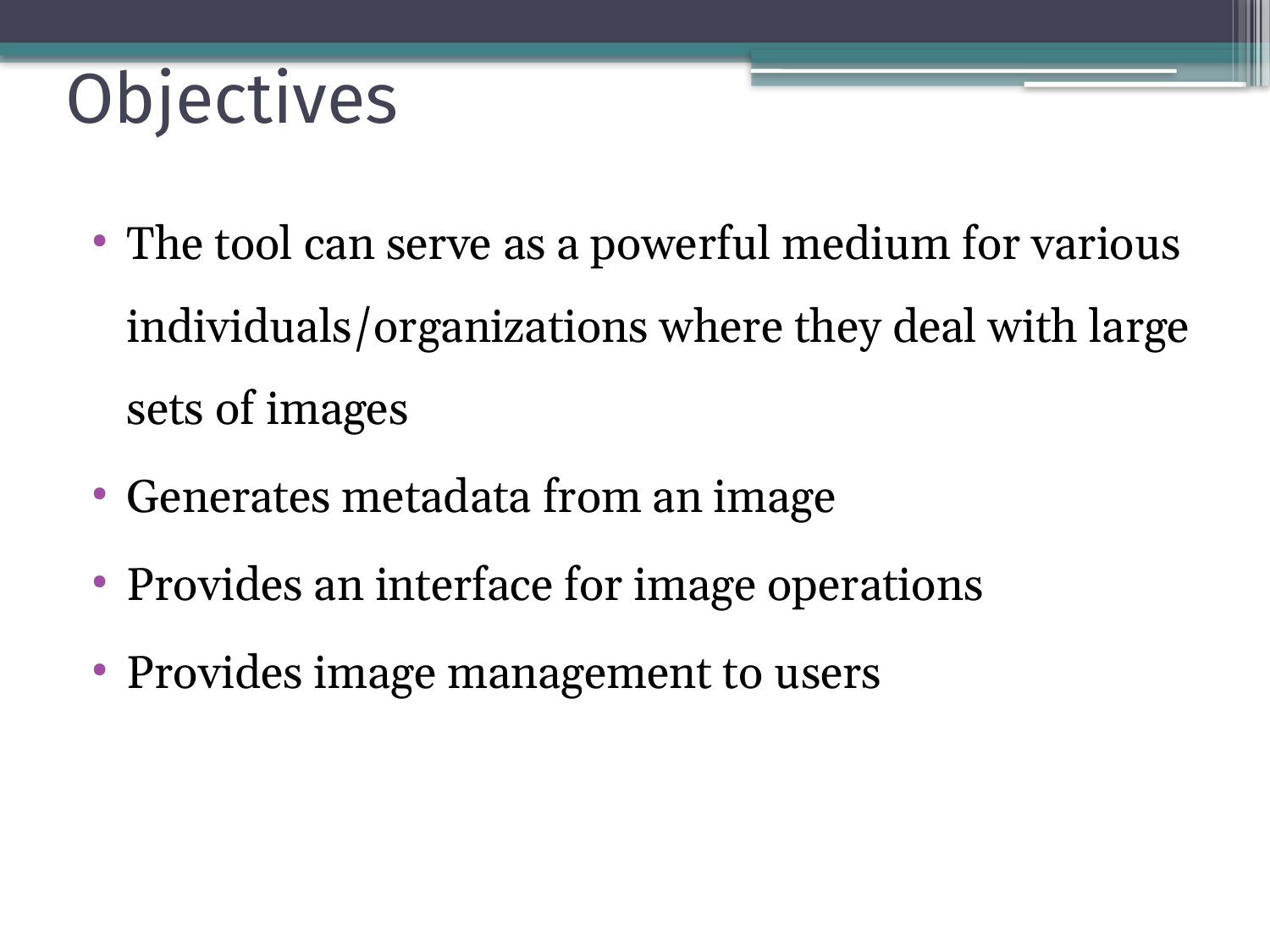

# Objectives
The tool can serve as a powerful medium for various individuals/organizations where they deal with large sets of images
Generates metadata from an image
Provides an interface for image operations
Provides image management to users